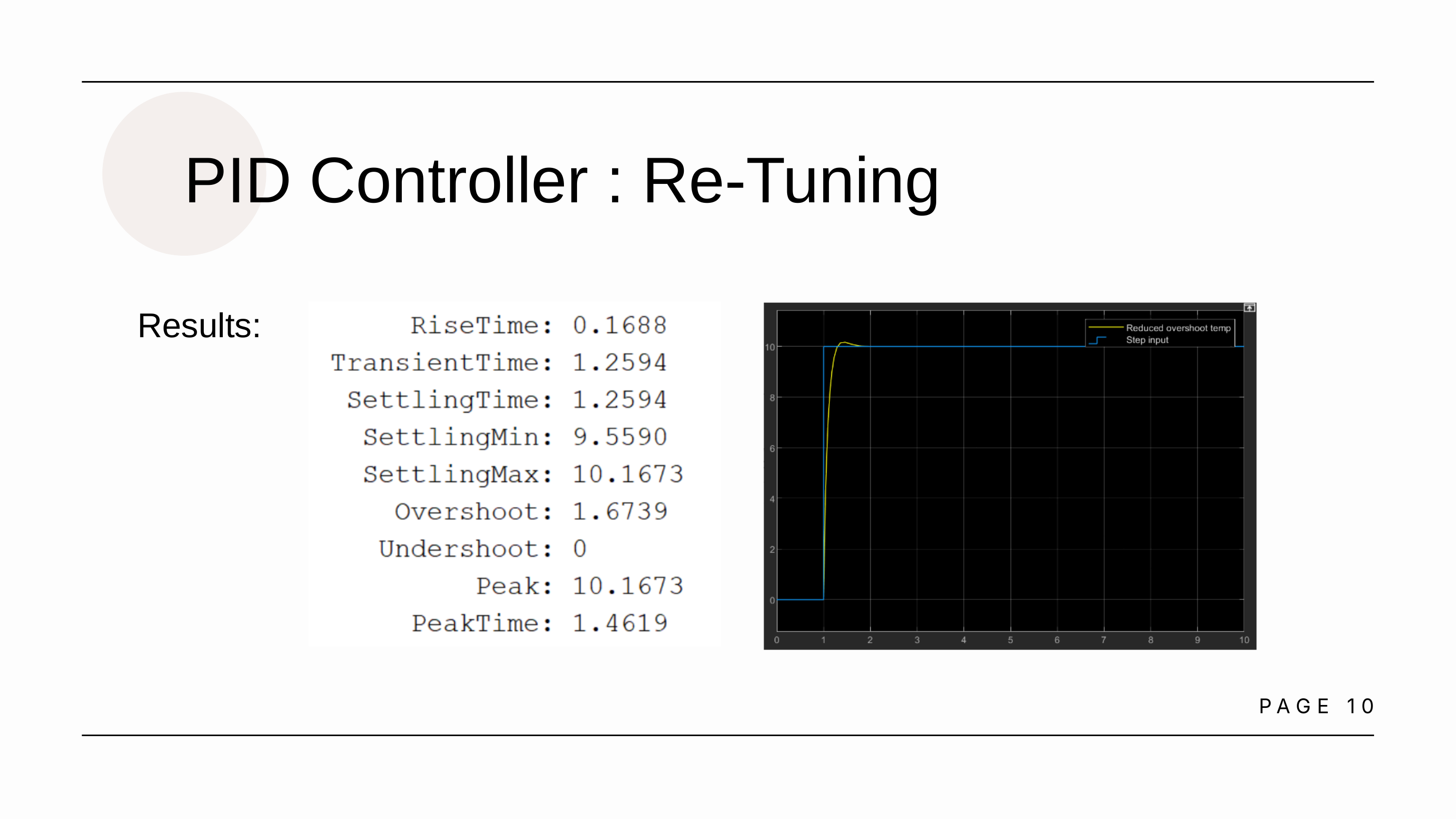

PID Controller : Re-Tuning
Results:

PAGE 10